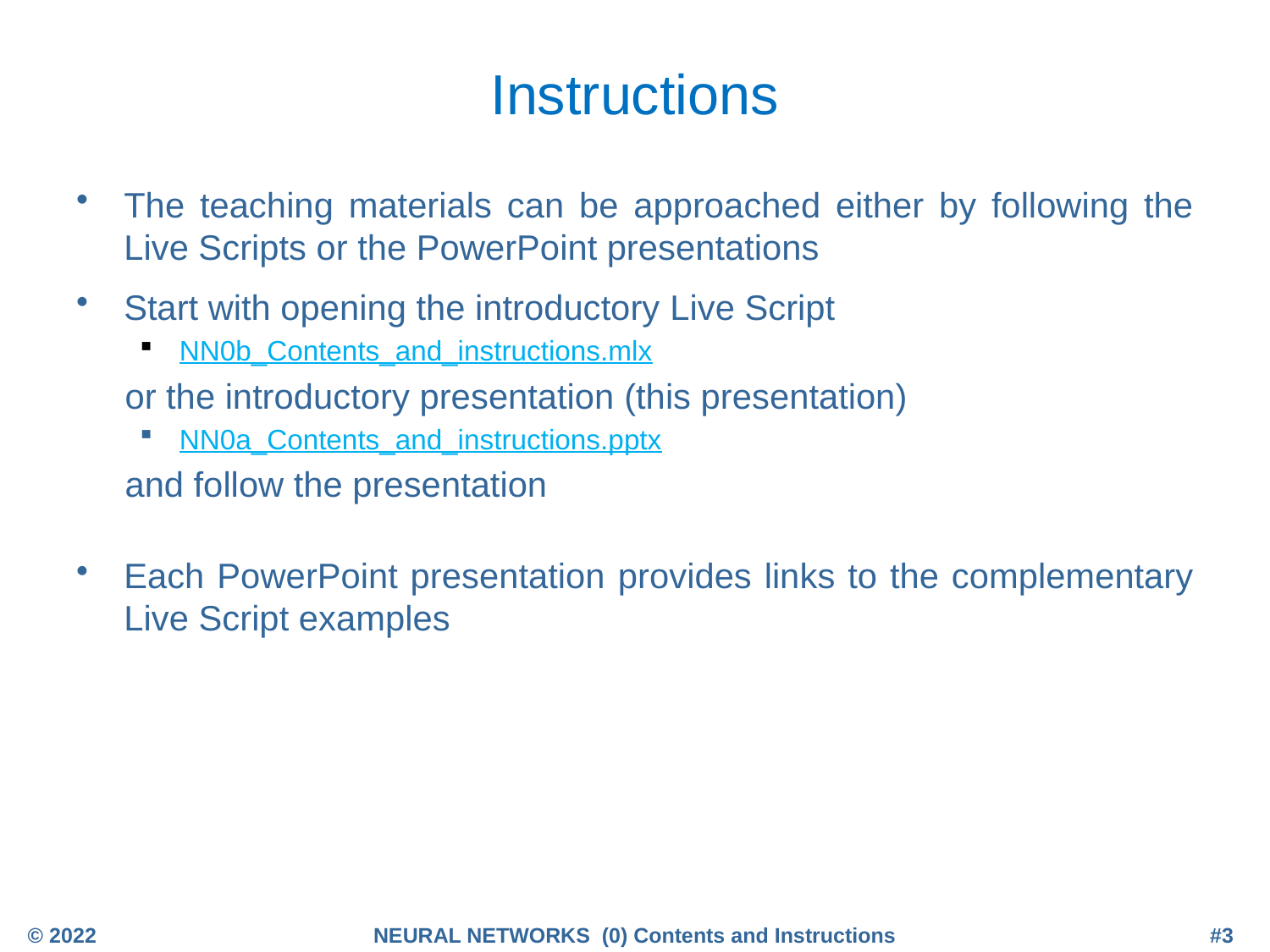

# Instructions
The teaching materials can be approached either by following the Live Scripts or the PowerPoint presentations
Start with opening the introductory Live Script
NN0b_Contents_and_instructions.mlx
     or the introductory presentation (this presentation)
NN0a_Contents_and_instructions.pptx
     and follow the presentation

Each PowerPoint presentation provides links to the complementary Live Script examples

© 2022
NEURAL NETWORKS  (0) Contents and Instructions
#3